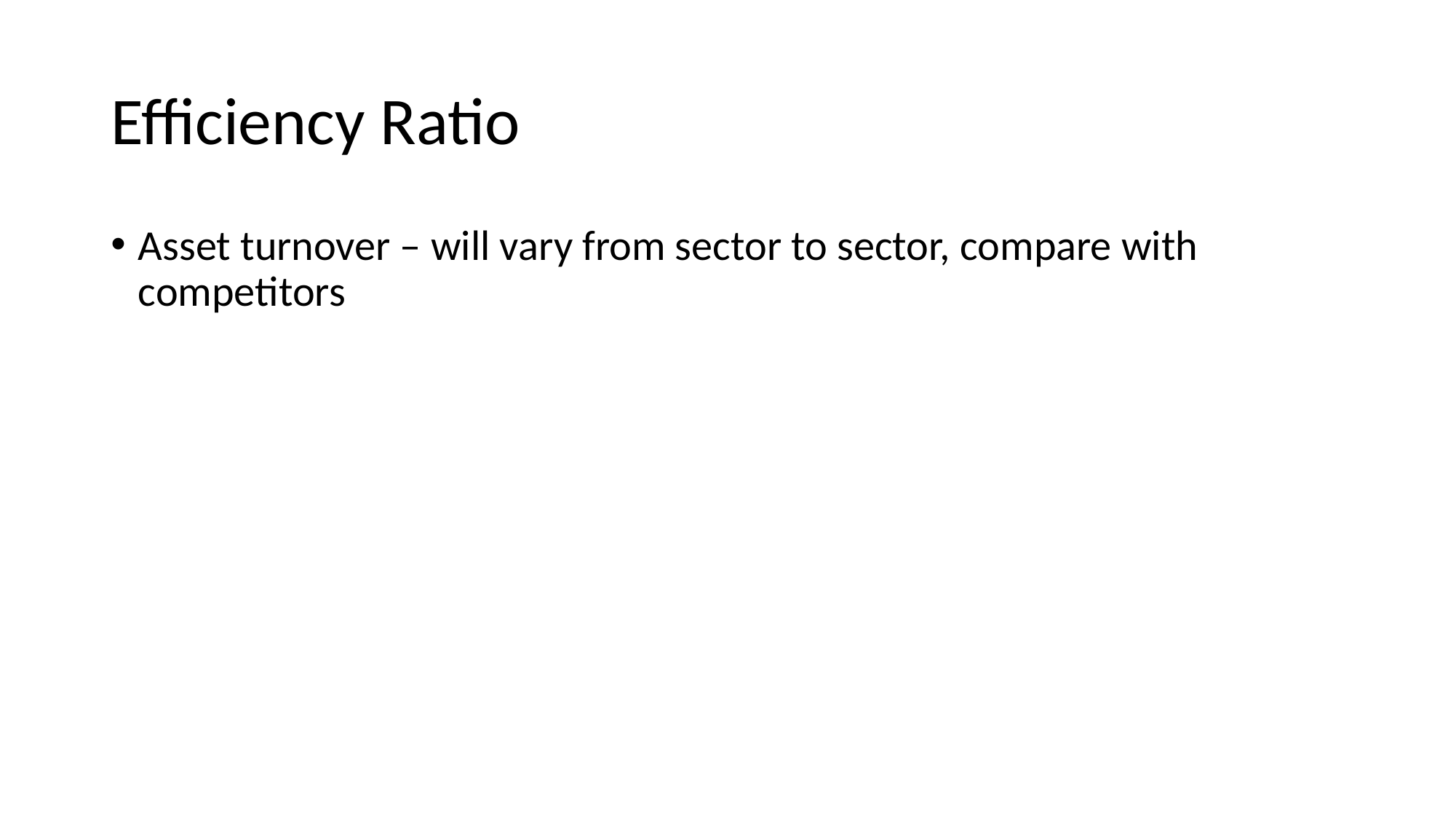

# Efficiency Ratio
Asset turnover – will vary from sector to sector, compare with competitors